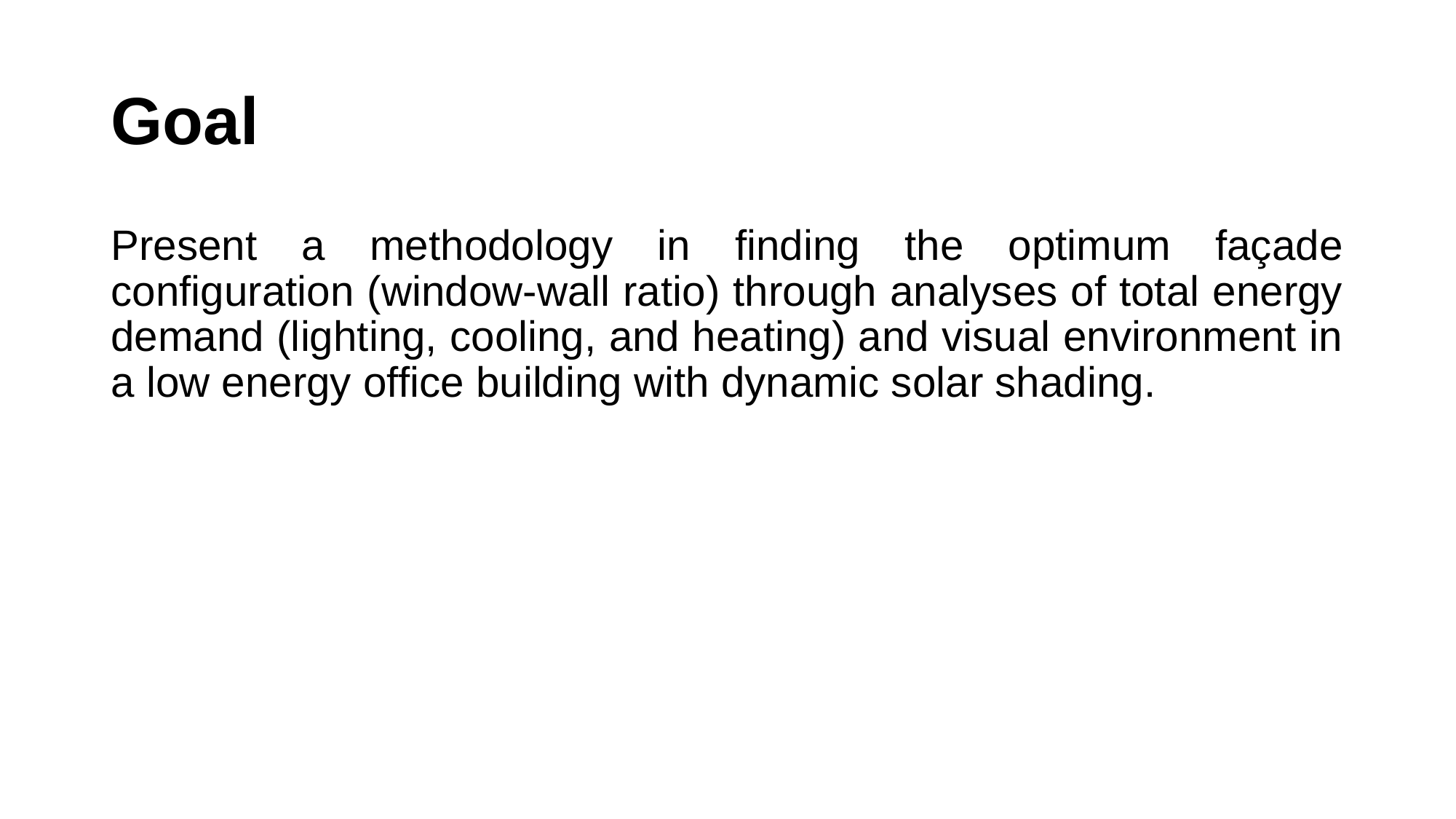

# Goal
Present a methodology in finding the optimum façade configuration (window-wall ratio) through analyses of total energy demand (lighting, cooling, and heating) and visual environment in a low energy office building with dynamic solar shading.